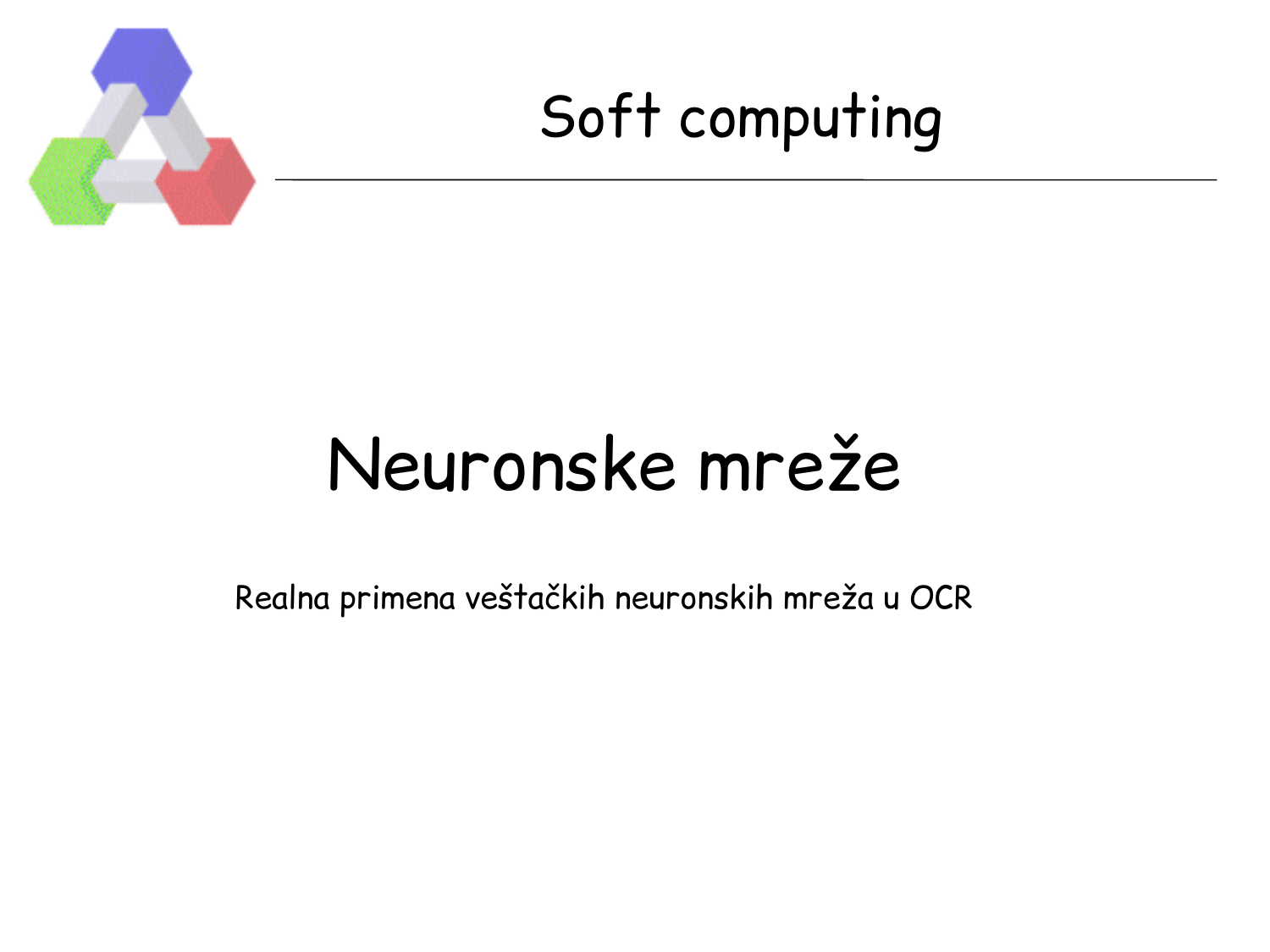

Soft computing

# Neuronske mreže
Realna primena veštačkih neuronskih mreža u OCR